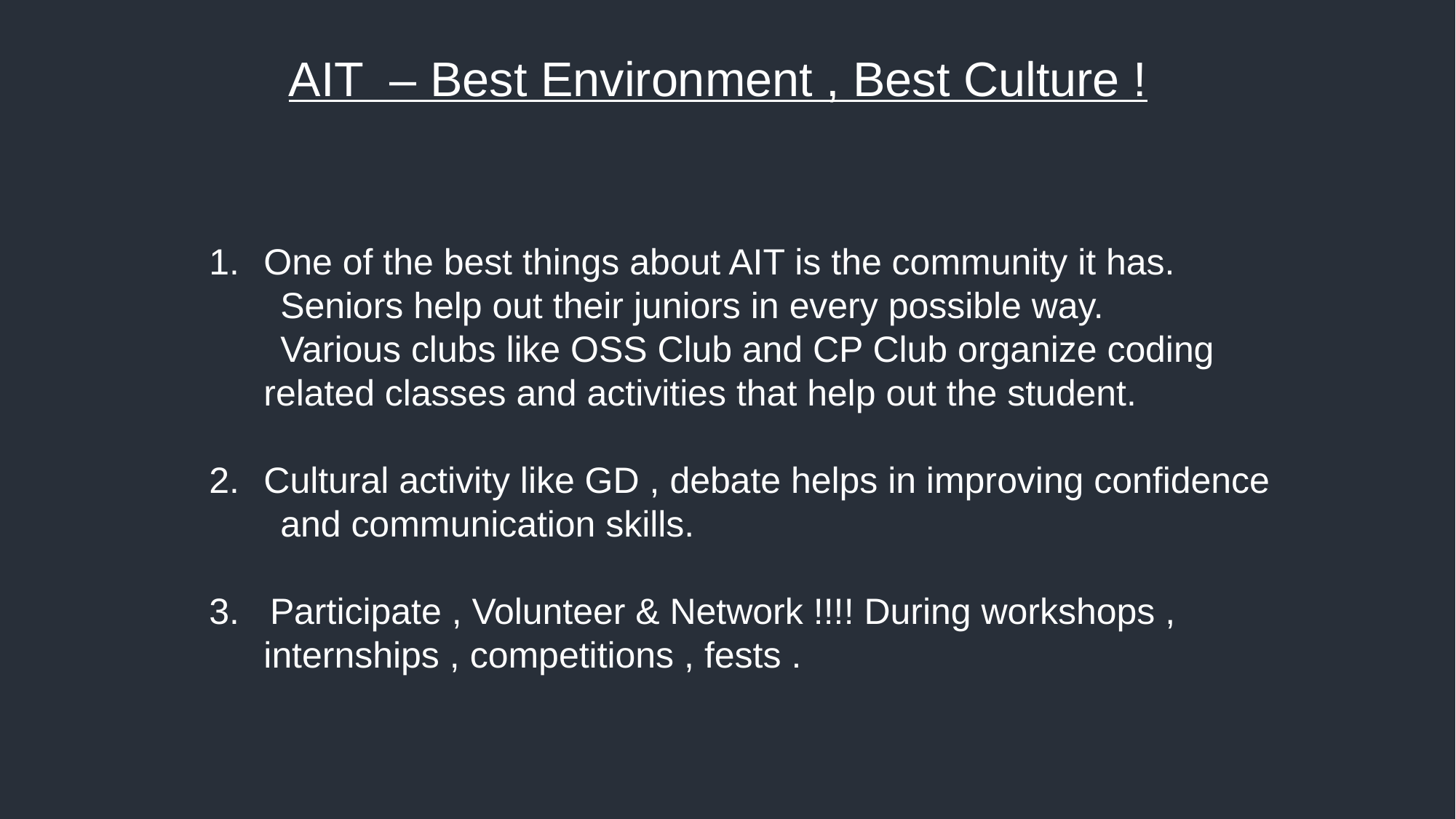

AIT  – Best Environment , Best Culture !

One of the best things about AIT is the community it has.
       Seniors help out their juniors in every possible way.
       Various clubs like OSS Club and CP Club organize coding related classes and activities that help out the student.

Cultural activity like GD , debate helps in improving confidence
       and communication skills.

3.   Participate , Volunteer & Network !!!! During workshops , internships , competitions , fests .